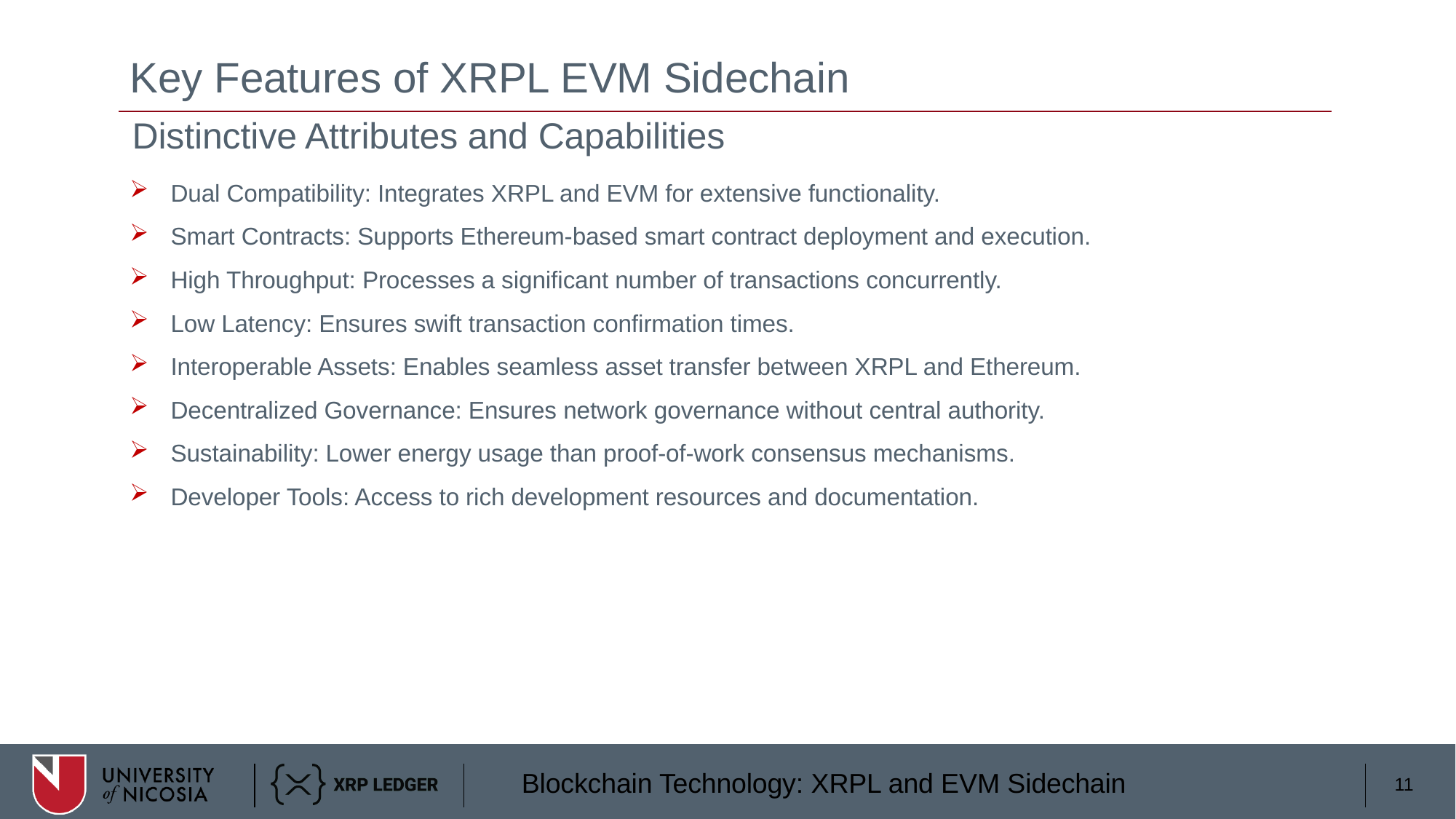

# Key Features of XRPL EVM Sidechain
Distinctive Attributes and Capabilities
Dual Compatibility: Integrates XRPL and EVM for extensive functionality.
Smart Contracts: Supports Ethereum-based smart contract deployment and execution.
High Throughput: Processes a significant number of transactions concurrently.
Low Latency: Ensures swift transaction confirmation times.
Interoperable Assets: Enables seamless asset transfer between XRPL and Ethereum.
Decentralized Governance: Ensures network governance without central authority.
Sustainability: Lower energy usage than proof-of-work consensus mechanisms.
Developer Tools: Access to rich development resources and documentation.
11